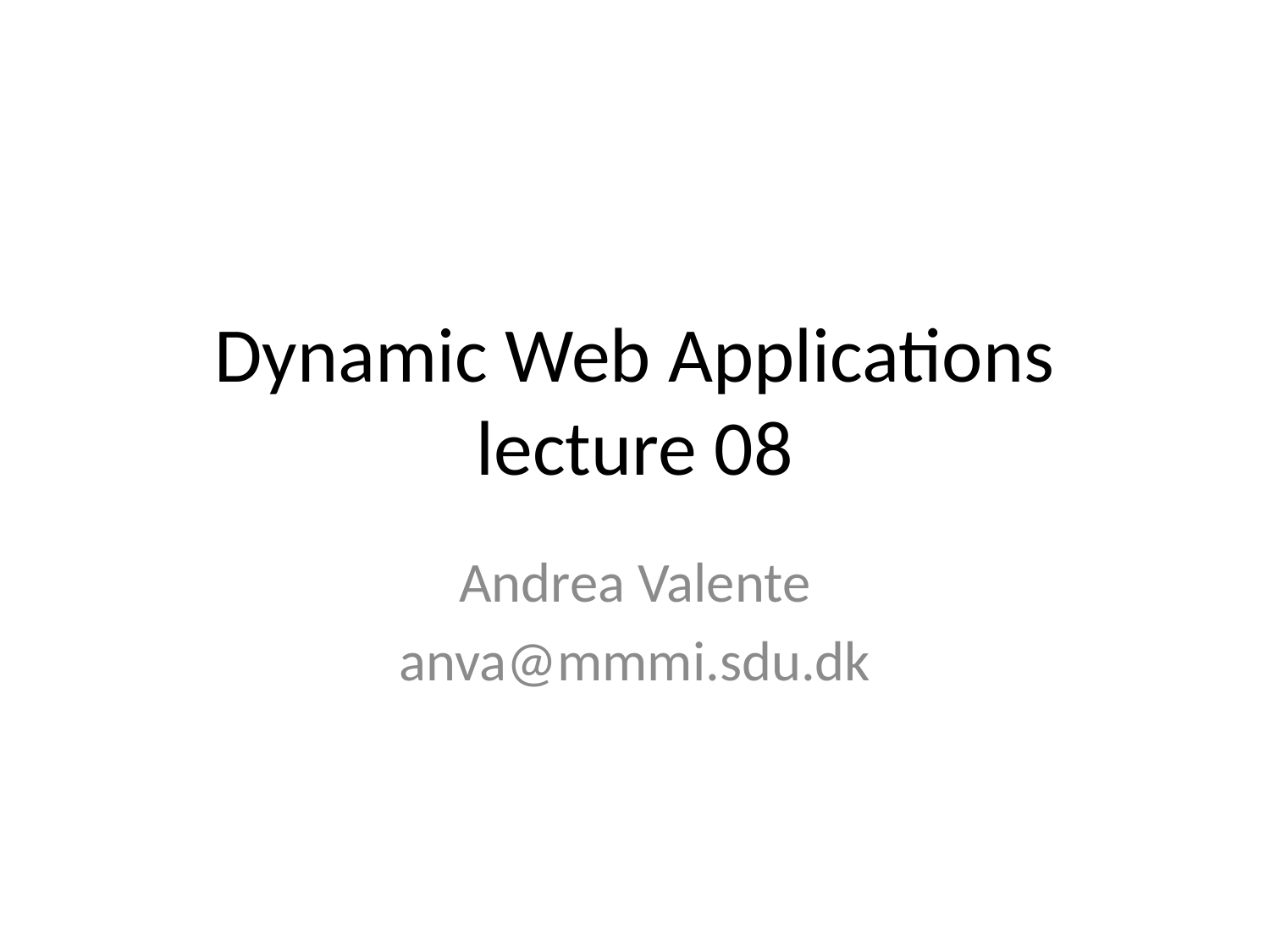

# Dynamic Web Applications lecture 08
Andrea Valente
anva@mmmi.sdu.dk